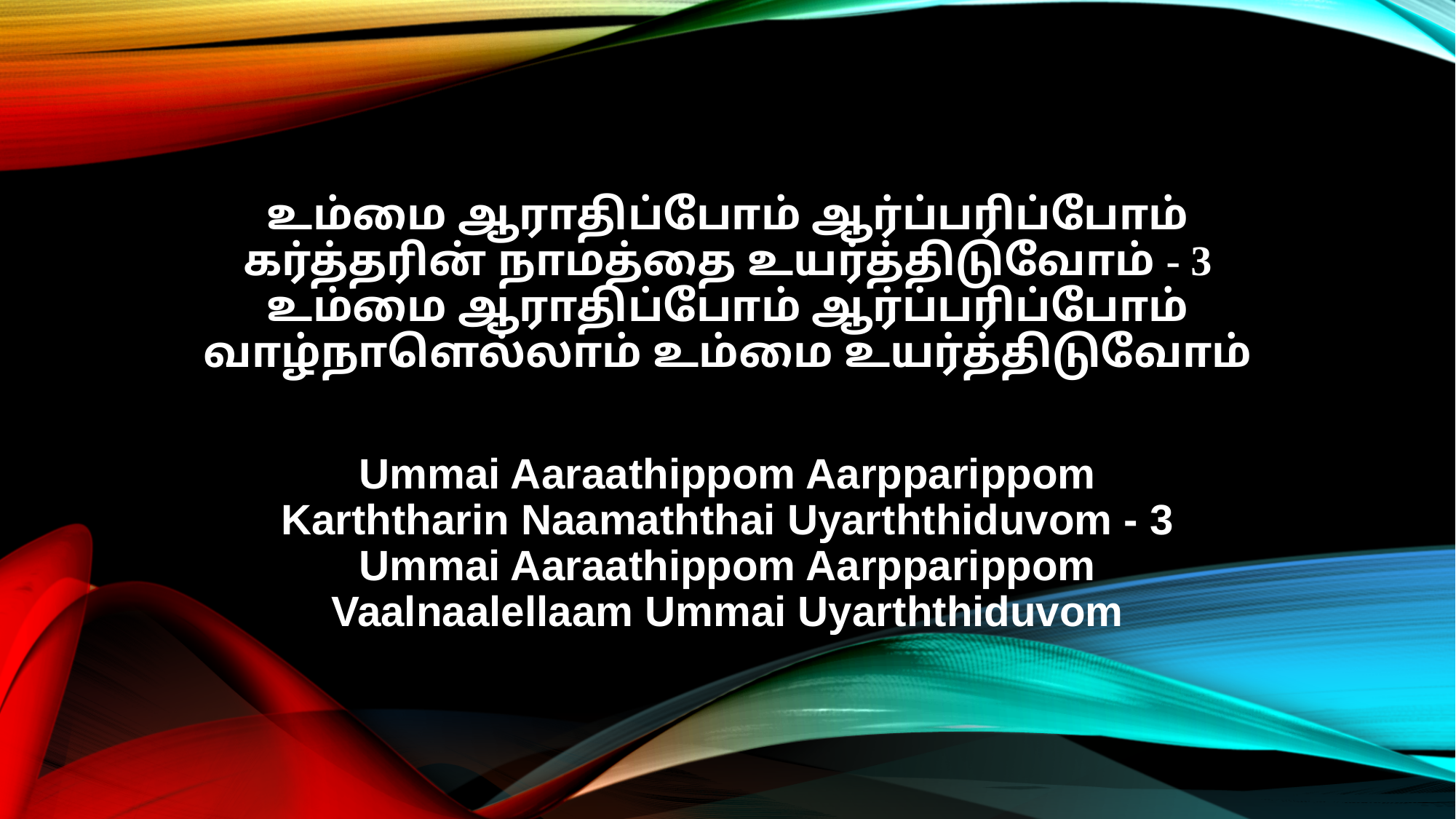

உம்மை ஆராதிப்போம் ஆர்ப்பரிப்போம்
கர்த்தரின் நாமத்தை உயர்த்திடுவோம் - 3
உம்மை ஆராதிப்போம் ஆர்ப்பரிப்போம்
வாழ்நாளெல்லாம் உம்மை உயர்த்திடுவோம்

Ummai Aaraathippom Aarpparippom
Karththarin Naamaththai Uyarththiduvom - 3
Ummai Aaraathippom Aarpparippom
Vaalnaalellaam Ummai Uyarththiduvom